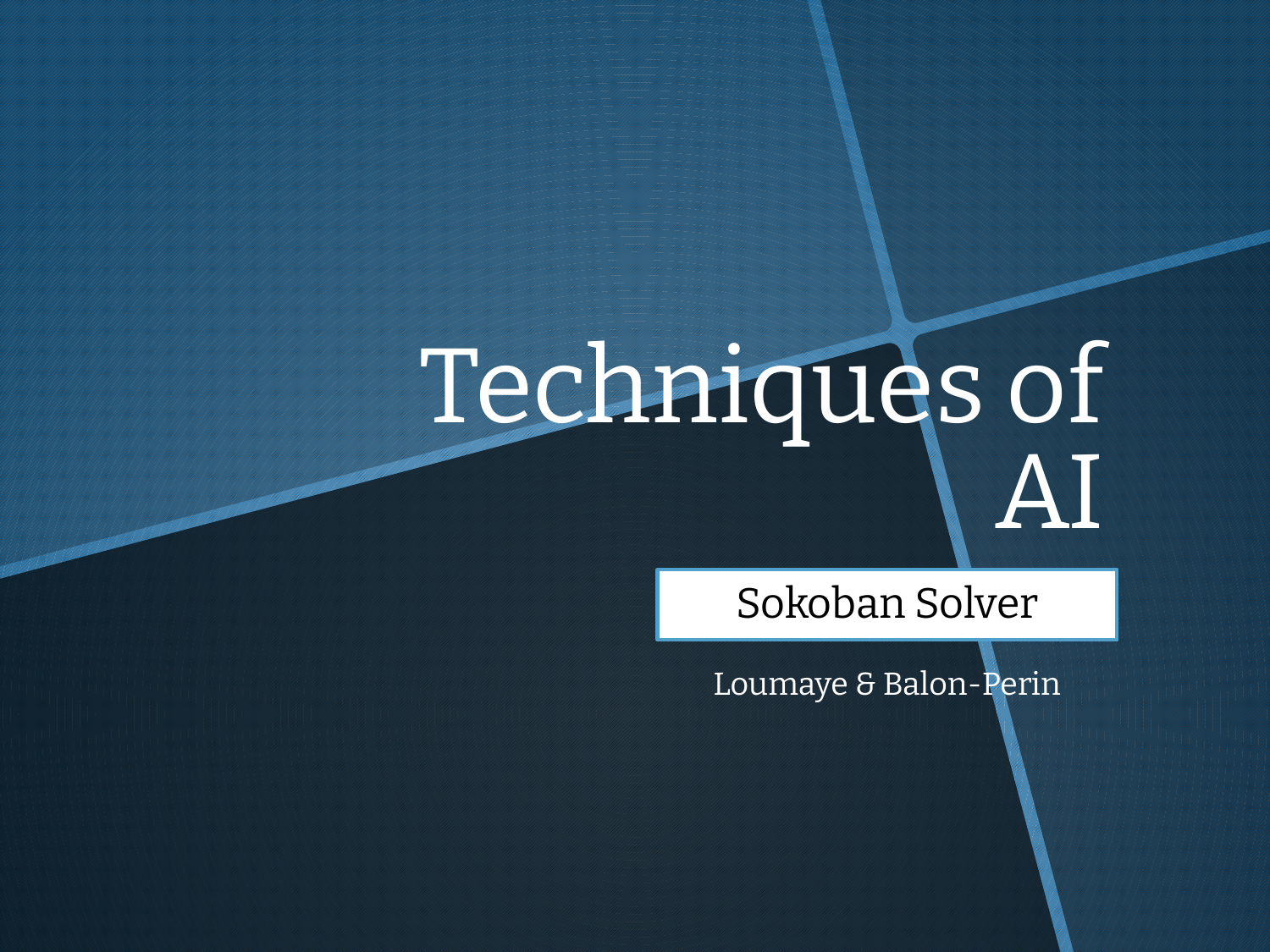

# Techniques of AI
Sokoban Solver
Loumaye & Balon-Perin